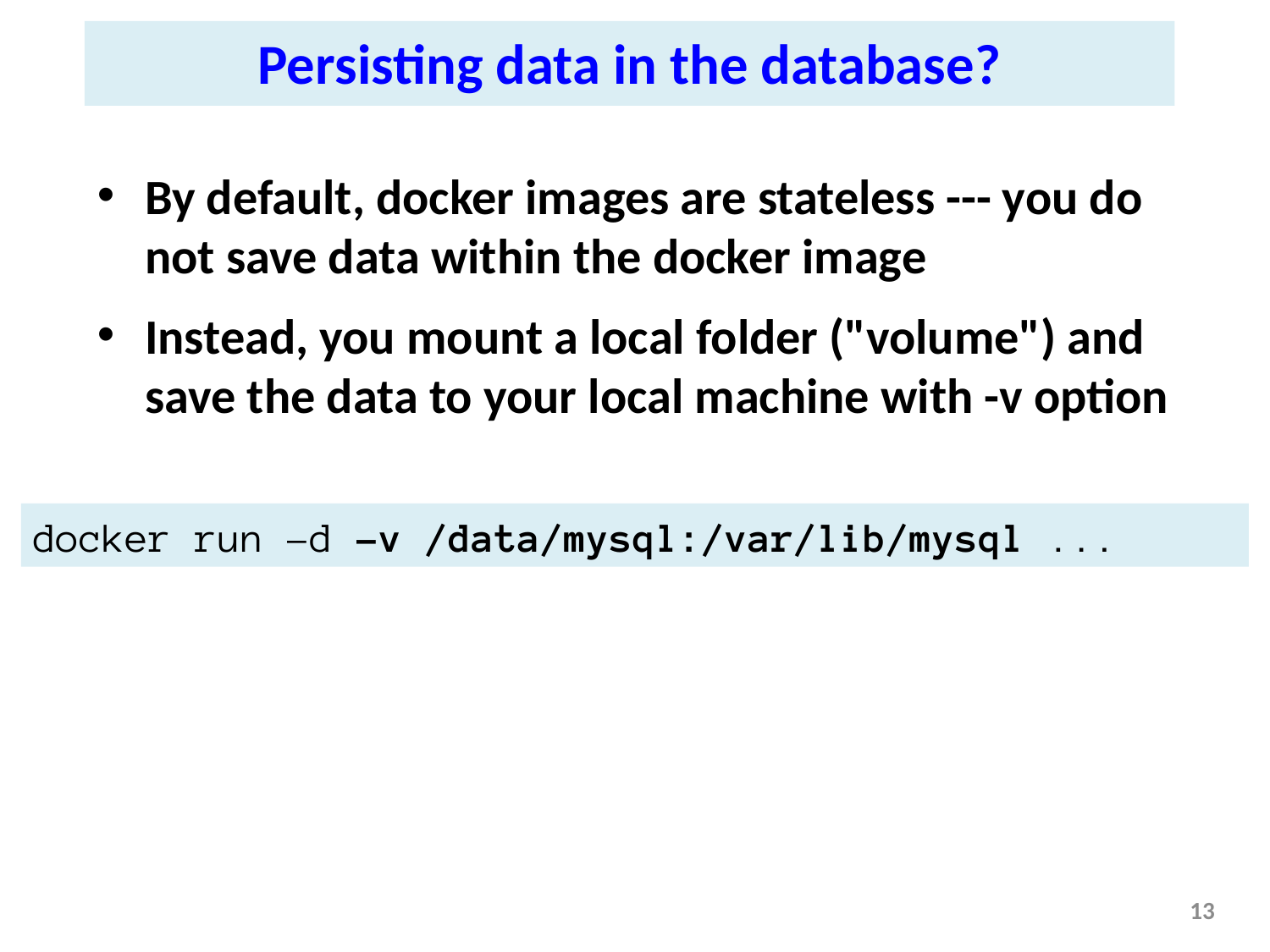

Persisting data in the database?
By default, docker images are stateless --- you do not save data within the docker image
Instead, you mount a local folder ("volume") and save the data to your local machine with -v option
docker run –d -v /data/mysql:/var/lib/mysql ...
13